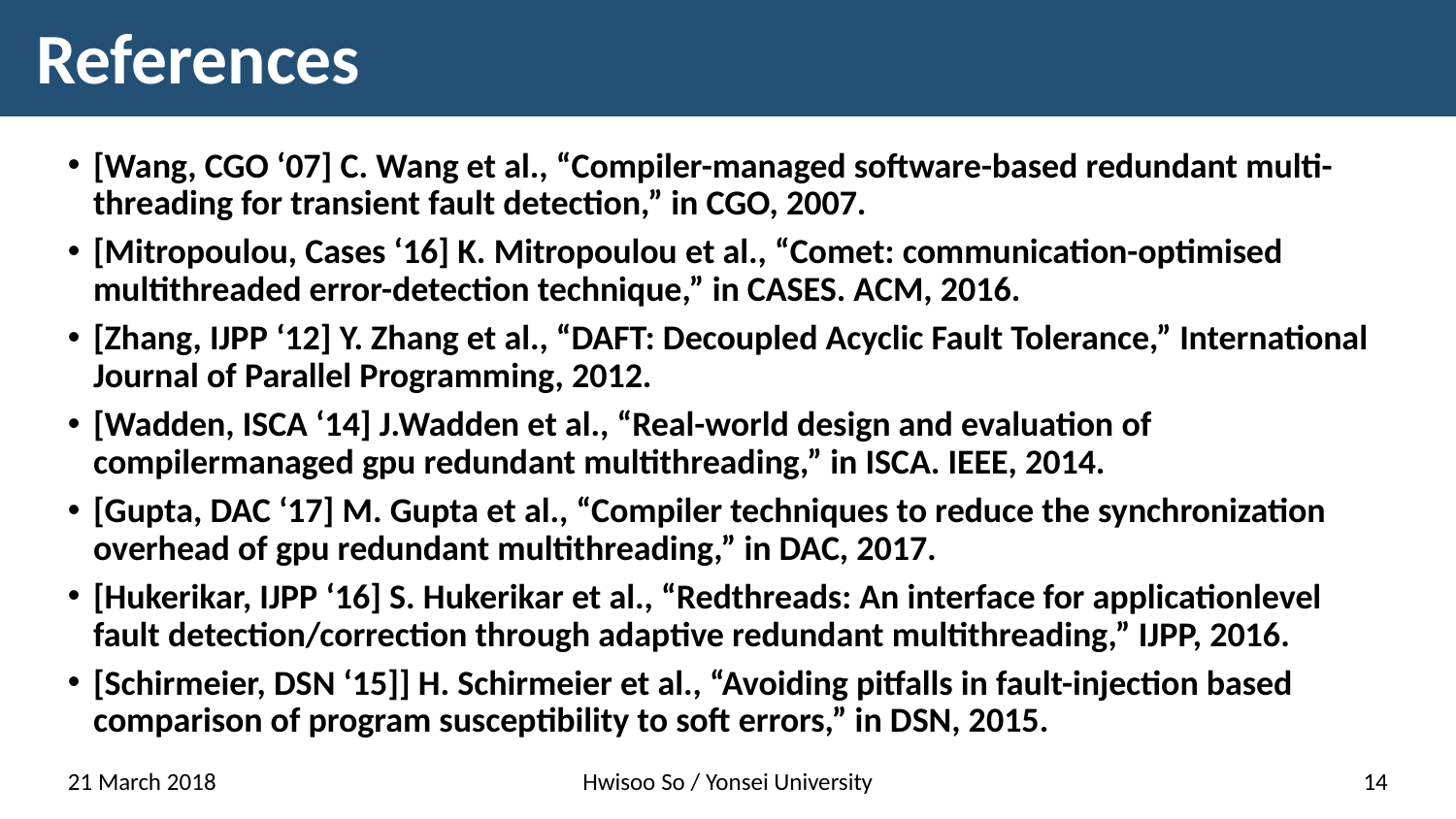

# References
[Wang, CGO ‘07] C. Wang et al., “Compiler-managed software-based redundant multi-threading for transient fault detection,” in CGO, 2007.
[Mitropoulou, Cases ‘16] K. Mitropoulou et al., “Comet: communication-optimised multithreaded error-detection technique,” in CASES. ACM, 2016.
[Zhang, IJPP ‘12] Y. Zhang et al., “DAFT: Decoupled Acyclic Fault Tolerance,” International Journal of Parallel Programming, 2012.
[Wadden, ISCA ‘14] J.Wadden et al., “Real-world design and evaluation of compilermanaged gpu redundant multithreading,” in ISCA. IEEE, 2014.
[Gupta, DAC ‘17] M. Gupta et al., “Compiler techniques to reduce the synchronization overhead of gpu redundant multithreading,” in DAC, 2017.
[Hukerikar, IJPP ‘16] S. Hukerikar et al., “Redthreads: An interface for applicationlevel fault detection/correction through adaptive redundant multithreading,” IJPP, 2016.
[Schirmeier, DSN ‘15]] H. Schirmeier et al., “Avoiding pitfalls in fault-injection based comparison of program susceptibility to soft errors,” in DSN, 2015.

21 March 2018
Hwisoo So / Yonsei University
14